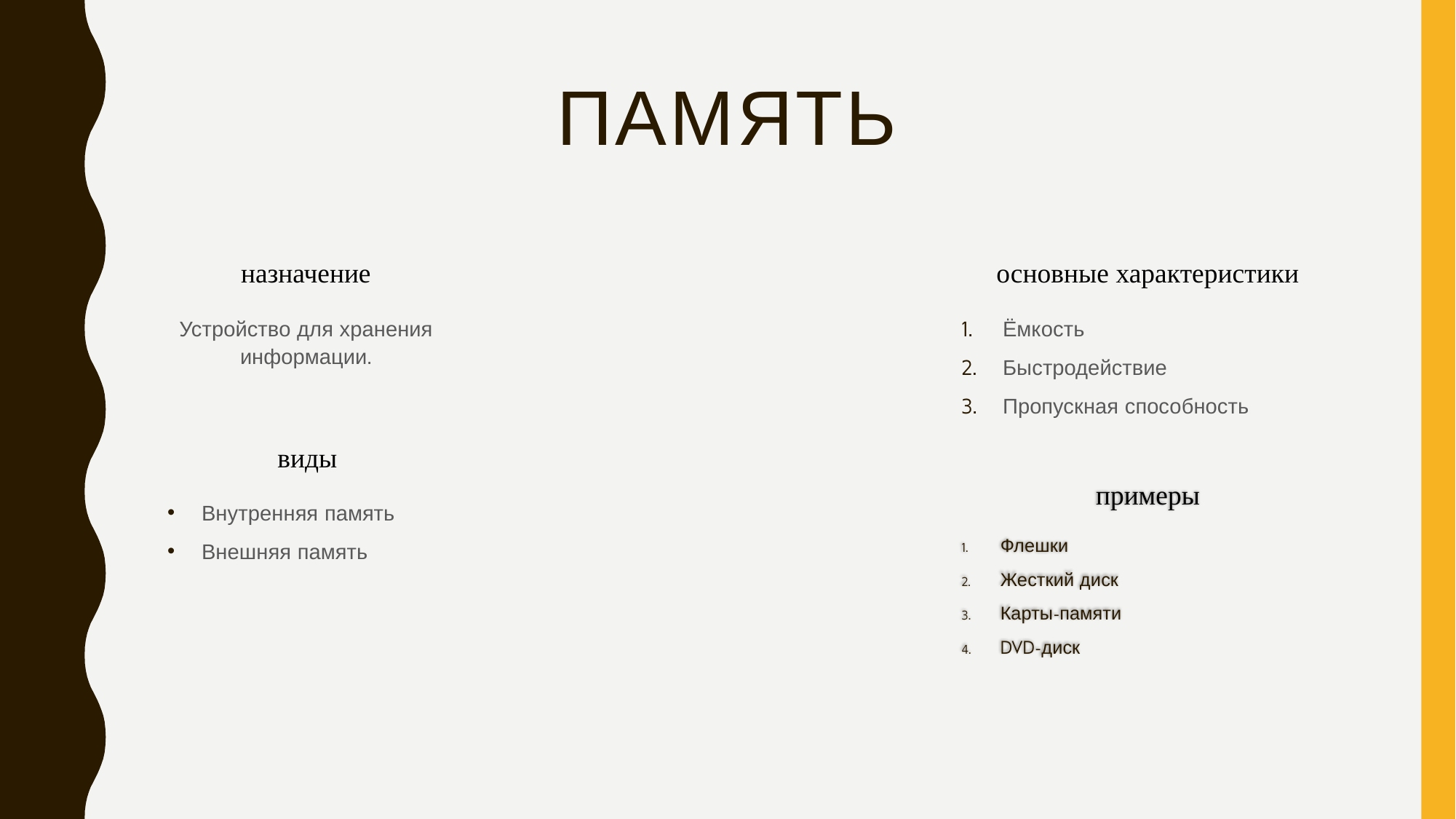

# Память
назначение
основные характеристики
Устройство для хранения информации.
Ёмкость
Быстродействие
Пропускная способность
виды
примеры
Внутренняя память
Внешняя память
Флешки
Жесткий диск
Карты-памяти
DVD-диск